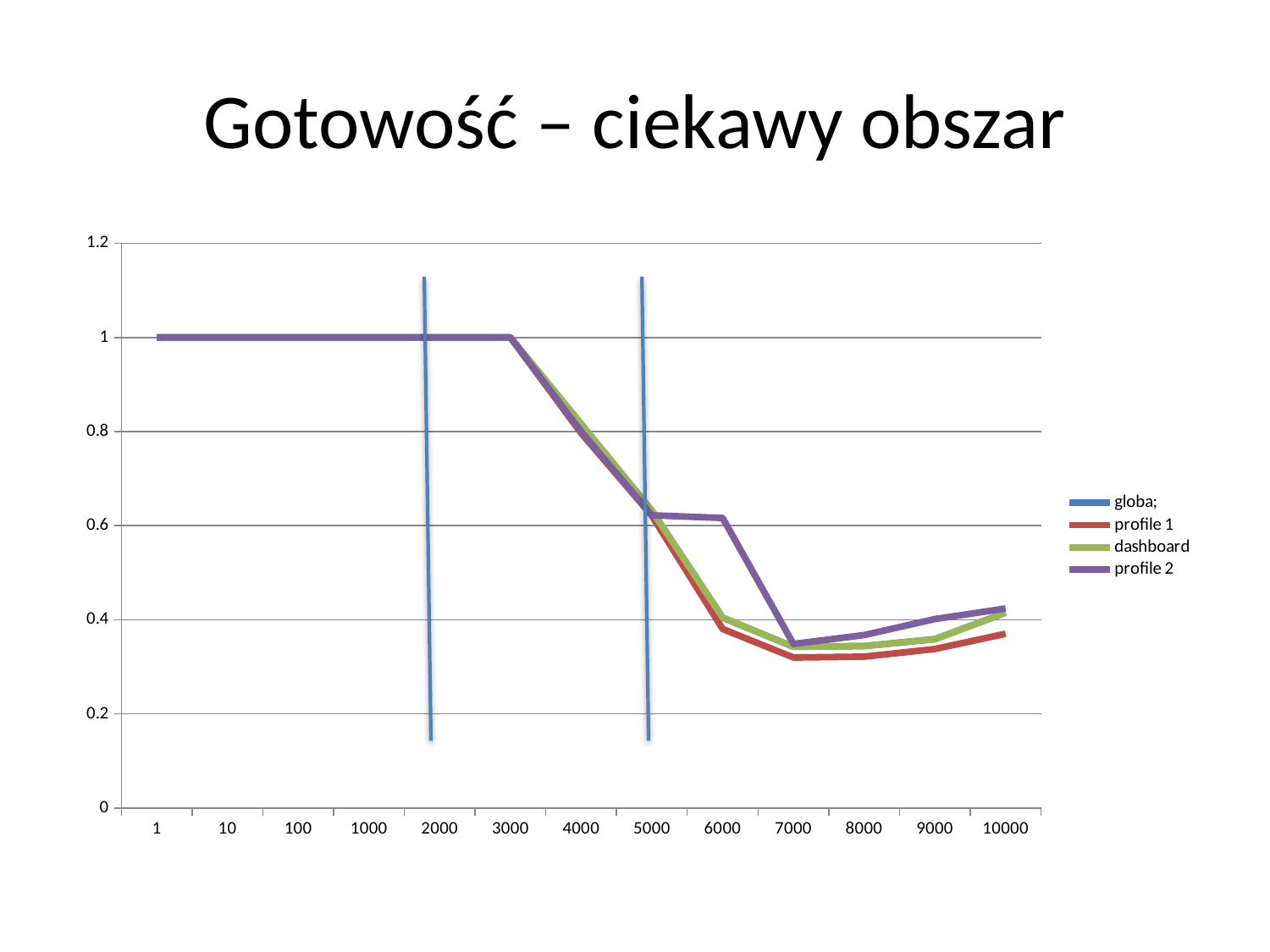

# Gotowość – ciekawy obszar

### Chart

| Category |  |  |  |  |
|---|---|---|---|---|
| 1.0 | 1.0 | 1.0 | 1.0 | 1.0 |
| 10.0 | 1.0 | 1.0 | 1.0 | 1.0 |
| 100.0 | 1.0 | 1.0 | 1.0 | 1.0 |
| 1000.0 | 1.0 | 1.0 | 1.0 | 1.0 |
| 2000.0 | 1.0 | 1.0 | 1.0 | 1.0 |
| 3000.0 | 1.0 | 1.0 | 1.0 | 1.0 |
| 4000.0 | 0.815916666666667 | 0.7965 | 0.815916666666667 | 0.8 |
| 5000.0 | 0.631733333333333 | 0.6212 | 0.631733333333333 | 0.622 |
| 6000.0 | 0.404444444444444 | 0.3805 | 0.404444444444444 | 0.616379310344828 |
| 7000.0 | 0.342714285714286 | 0.319857142857143 | 0.342714285714286 | 0.348714285714286 |
| 8000.0 | 0.344208333333333 | 0.321625 | 0.344208333333333 | 0.3675 |
| 9000.0 | 0.358814814814815 | 0.337888888888889 | 0.358814814814815 | 0.401555555555556 |
| 10000.0 | 0.4151 | 0.3703 | 0.4151 | 0.424 |